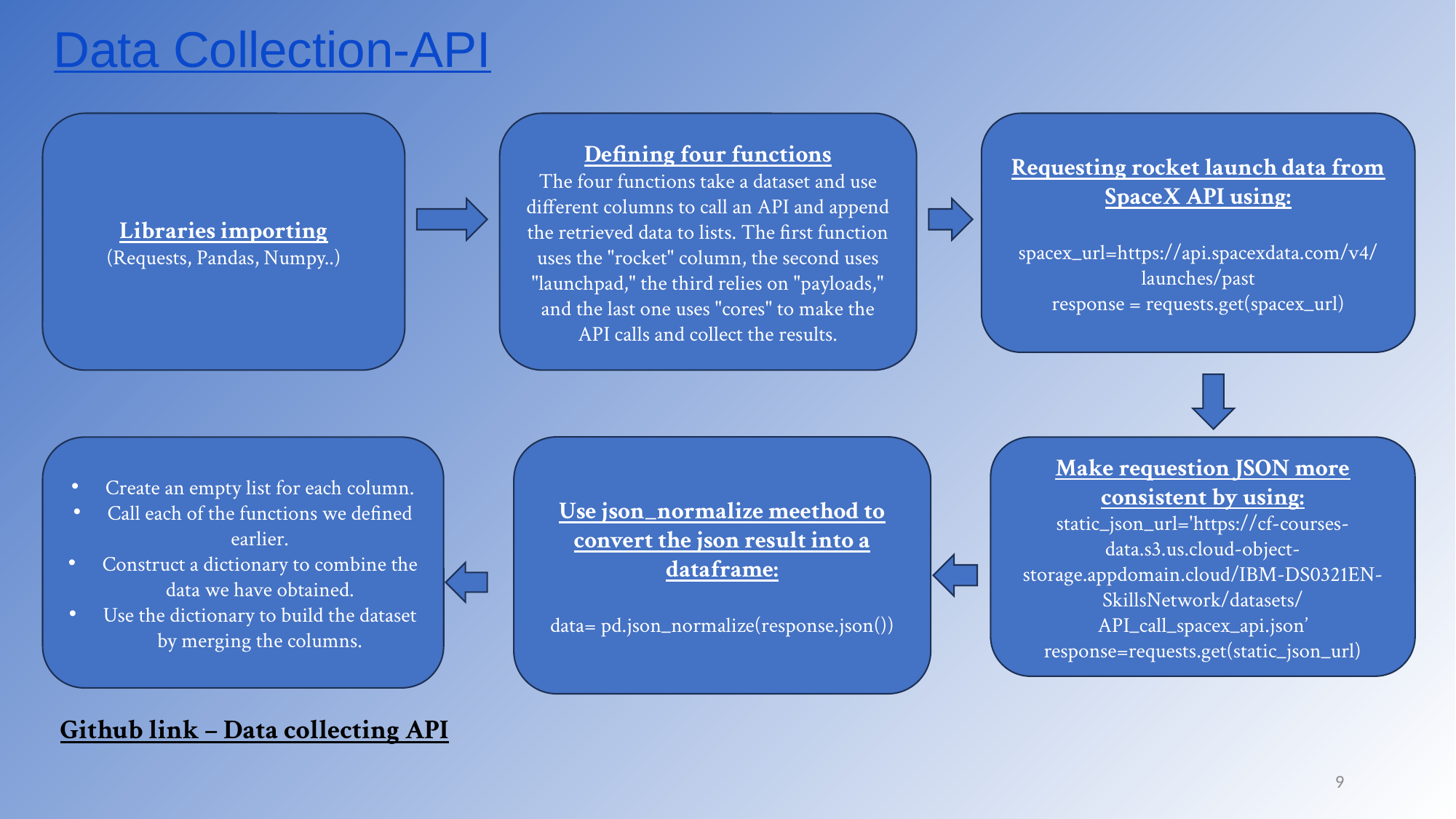

Data Collection-API
Libraries importing
(Requests, Pandas, Numpy..)
Requesting rocket launch data from SpaceX API using:

spacex_url=https://api.spacexdata.com/v4/launches/past
response = requests.get(spacex_url)
Defining four functions
The four functions take a dataset and use different columns to call an API and append the retrieved data to lists. The first function uses the "rocket" column, the second uses "launchpad," the third relies on "payloads," and the last one uses "cores" to make the API calls and collect the results.

Use json_normalize meethod to convert the json result into a dataframe:

data= pd.json_normalize(response.json())
Create an empty list for each column.
Call each of the functions we defined earlier.
Construct a dictionary to combine the data we have obtained.
Use the dictionary to build the dataset by merging the columns.
Make requestion JSON more consistent by using:
static_json_url='https://cf-courses-data.s3.us.cloud-object-storage.appdomain.cloud/IBM-DS0321EN-SkillsNetwork/datasets/API_call_spacex_api.json’
response=requests.get(static_json_url)

Github link – Data collecting API
9